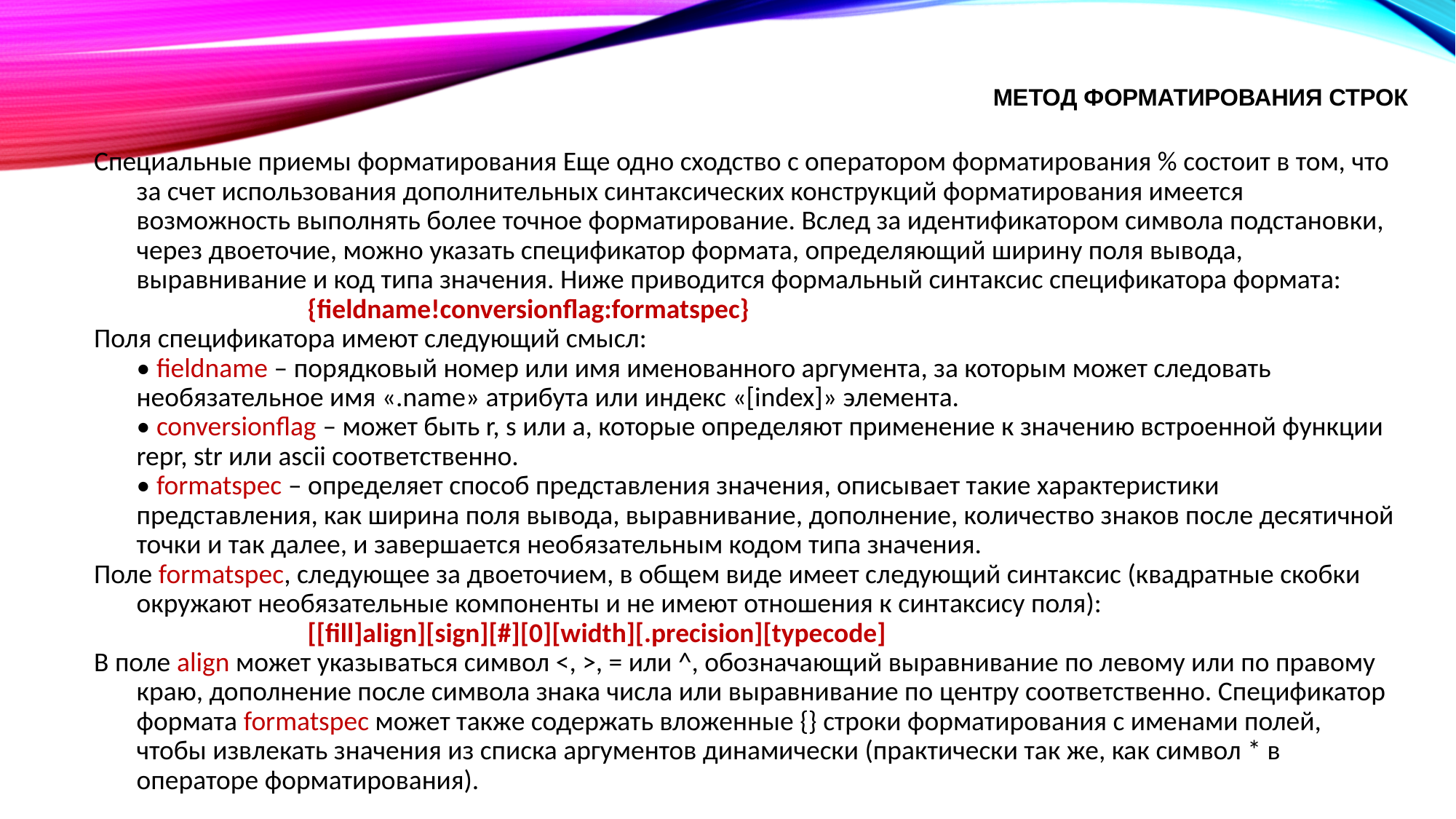

# Метод форматирования строк

Специальные приемы форматирования Еще одно сходство с оператором форматирования % состоит в том, что за счет использования дополнительных синтаксических конструкций форматирования имеется возможность выполнять более точное форматирование. Вслед за идентификатором символа подстановки, через двоеточие, можно указать спецификатор формата, определяющий ширину поля вывода, выравнивание и код типа значения. Ниже приводится формальный синтаксис спецификатора формата:
{fieldname!conversionflag:formatspec}
Поля спецификатора имеют следующий смысл:
• fieldname – порядковый номер или имя именованного аргумента, за которым может следовать необязательное имя «.name» атрибута или индекс «[index]» элемента.
• conversionflag – может быть r, s или a, которые определяют применение к значению встроенной функции repr, str или ascii соответственно.
• formatspec – определяет способ представления значения, описывает такие характеристики представления, как ширина поля вывода, выравнивание, дополнение, количество знаков после десятичной точки и так далее, и завершается необязательным кодом типа значения.
Поле formatspec, следующее за двоеточием, в общем виде имеет следующий синтаксис (квадратные скобки окружают необязательные компоненты и не имеют отношения к синтаксису поля):
[[fill]align][sign][#][0][width][.precision][typecode]
В поле align может указываться символ <, >, = или ^, обозначающий выравнивание по левому или по правому краю, дополнение после символа знака числа или выравнивание по центру соответственно. Спецификатор формата formatspec может также содержать вложенные {} строки форматирования с именами полей, чтобы извлекать значения из списка аргументов динамически (практически так же, как символ * в операторе форматирования).